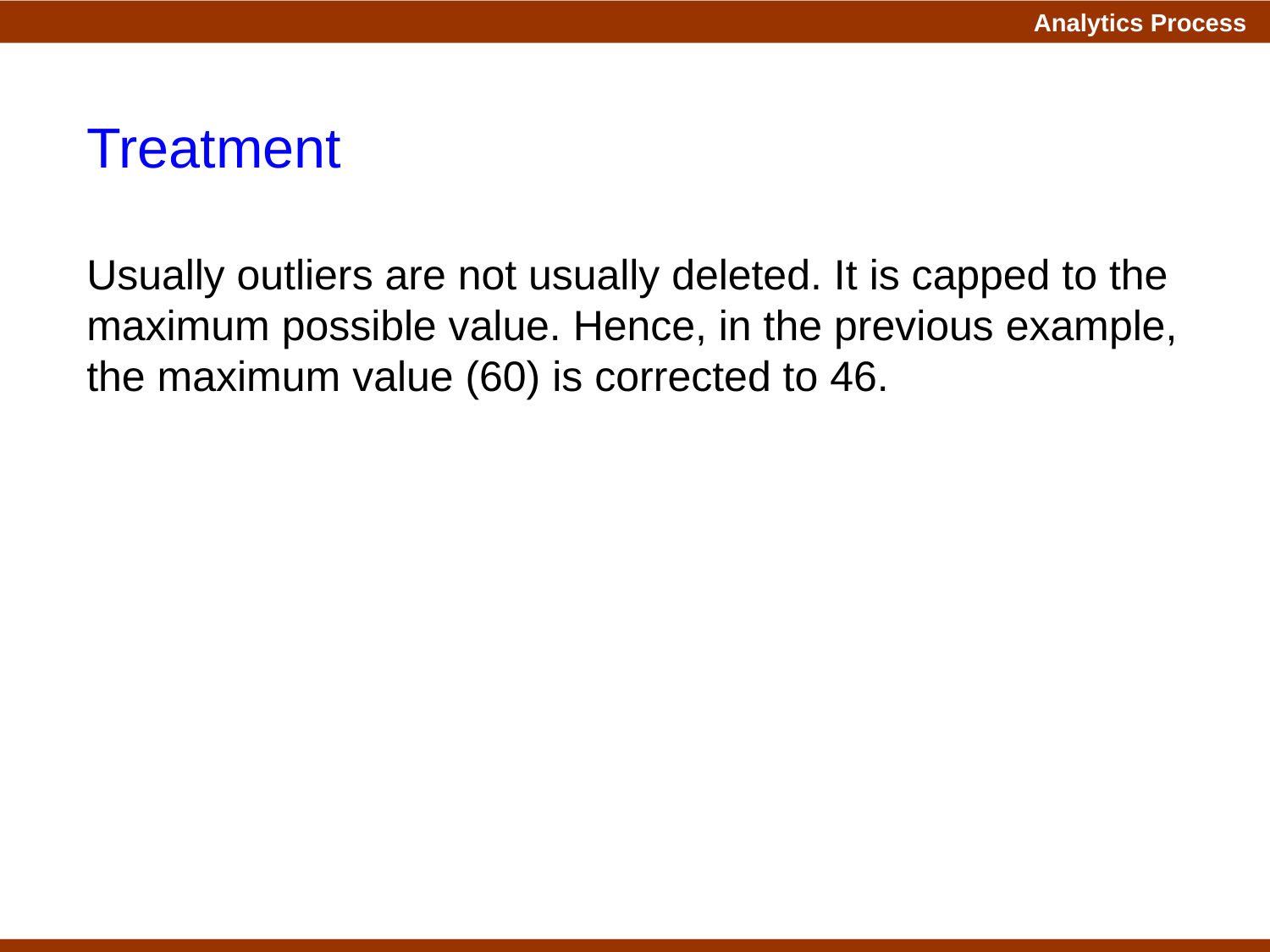

Treatment

Usually outliers are not usually deleted. It is capped to the maximum possible value. Hence, in the previous example, the maximum value (60) is corrected to 46.